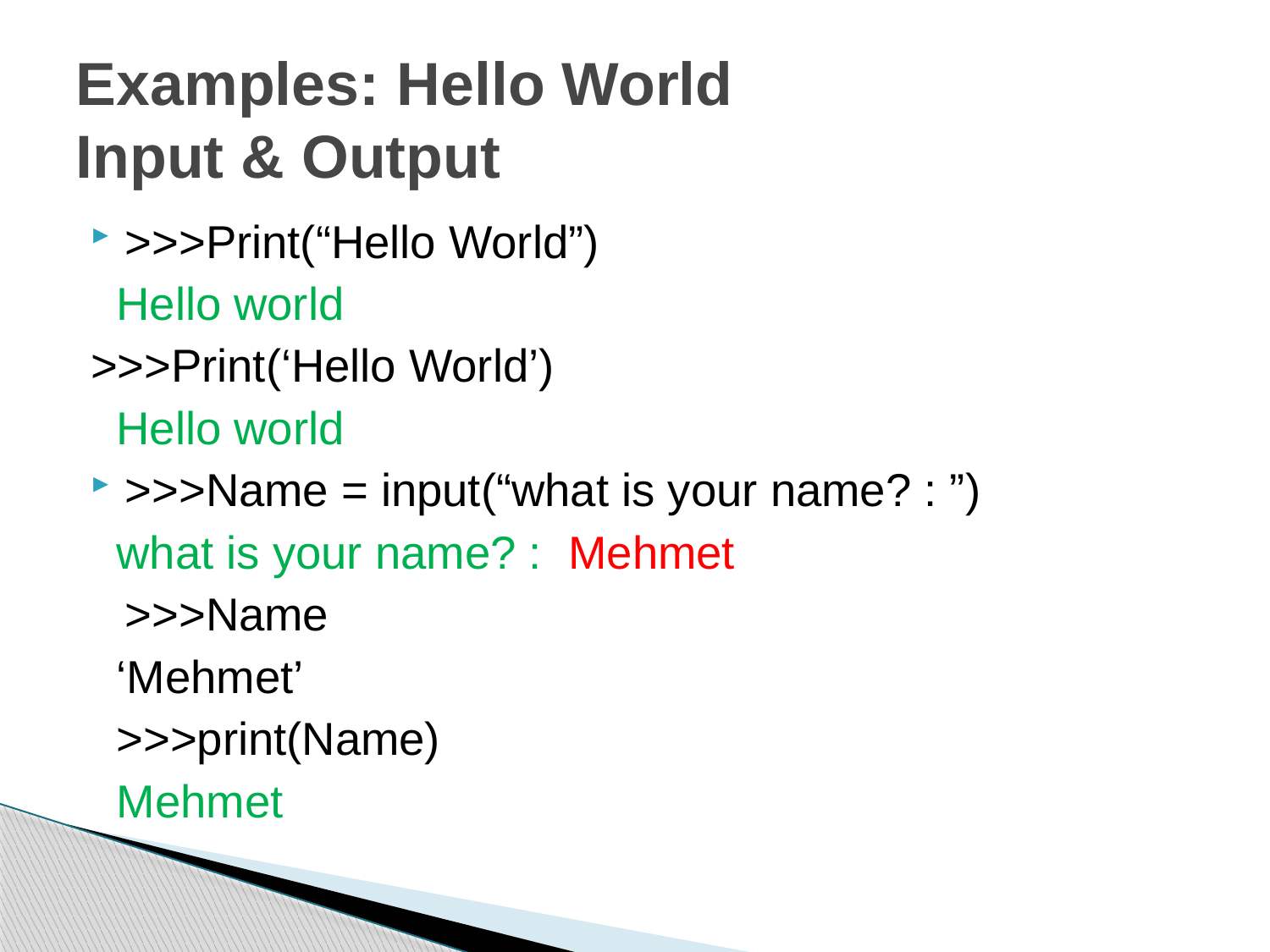

# Examples: Hello World Input & Output
>>>Print(“Hello World”)
  Hello world
>>>Print(‘Hello World’)
  Hello world
>>>Name = input(“what is your name? : ”)
  what is your name? :  Mehmet
	>>>Name
  ‘Mehmet’
  >>>print(Name)
  Mehmet